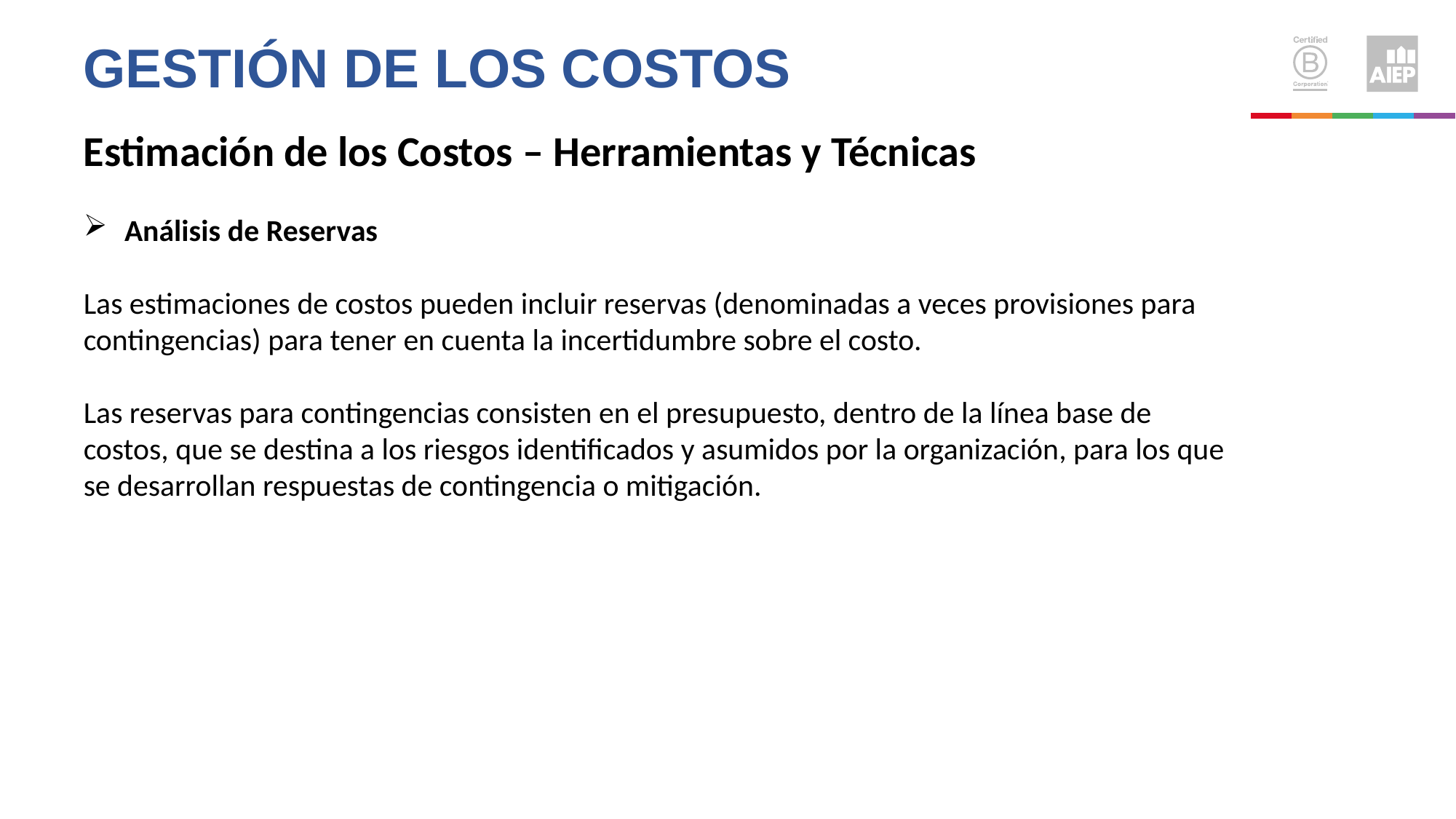

Gestión de los costos
Estimación de los Costos – Herramientas y Técnicas

Análisis de Reservas

Las estimaciones de costos pueden incluir reservas (denominadas a veces provisiones para contingencias) para tener en cuenta la incertidumbre sobre el costo.

Las reservas para contingencias consisten en el presupuesto, dentro de la línea base de costos, que se destina a los riesgos identificados y asumidos por la organización, para los que se desarrollan respuestas de contingencia o mitigación.